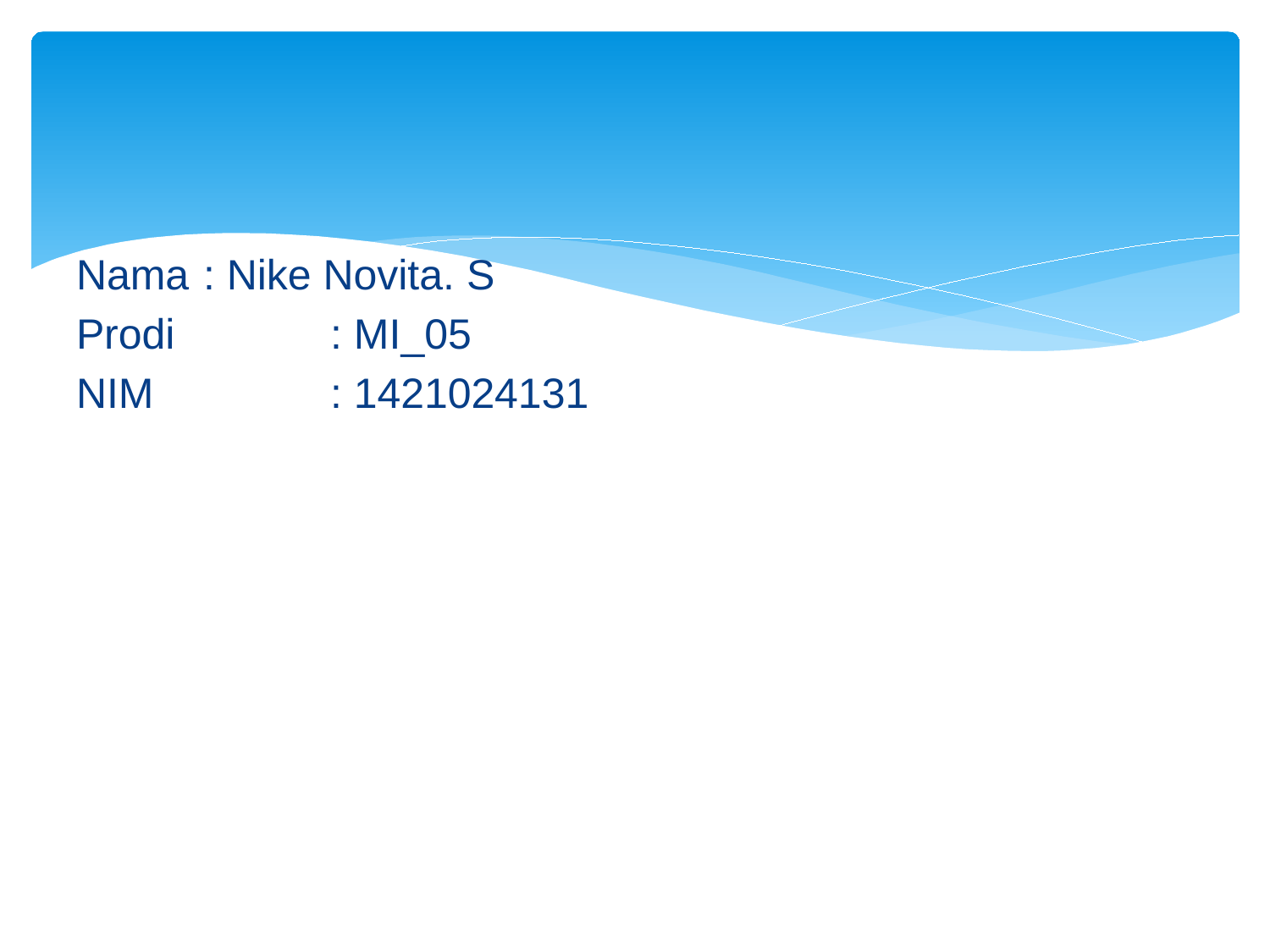

Nama 	: Nike Novita. S
Prodi		: MI_05
NIM		: 1421024131